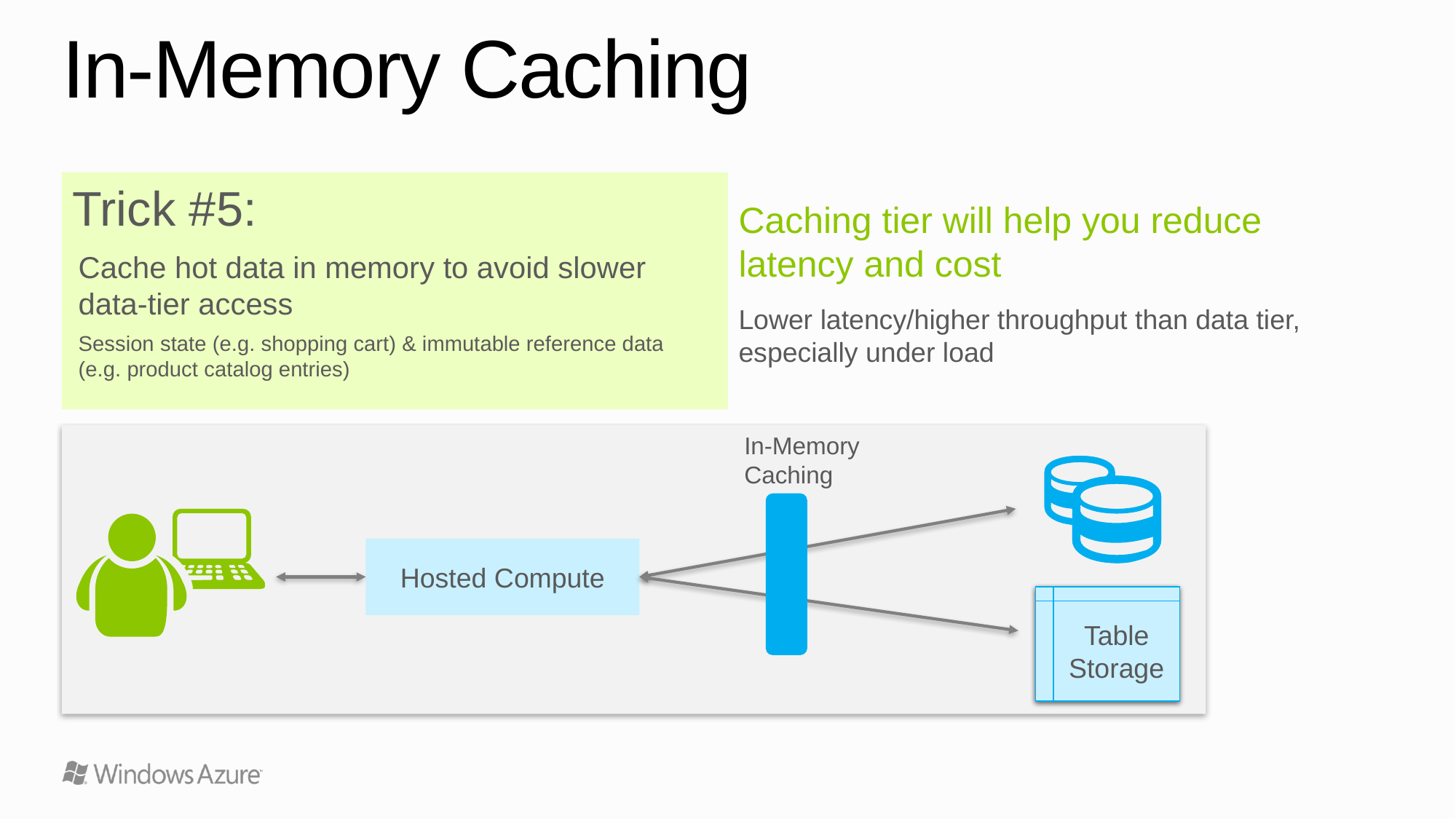

# In-Memory Caching
Trick #5:
Cache hot data in memory to avoid slower data-tier access
Session state (e.g. shopping cart) & immutable reference data (e.g. product catalog entries)
Caching tier will help you reduce latency and cost
Lower latency/higher throughput than data tier, especially under load

In-Memory
Caching

Hosted Compute
Table Storage
Table Storage